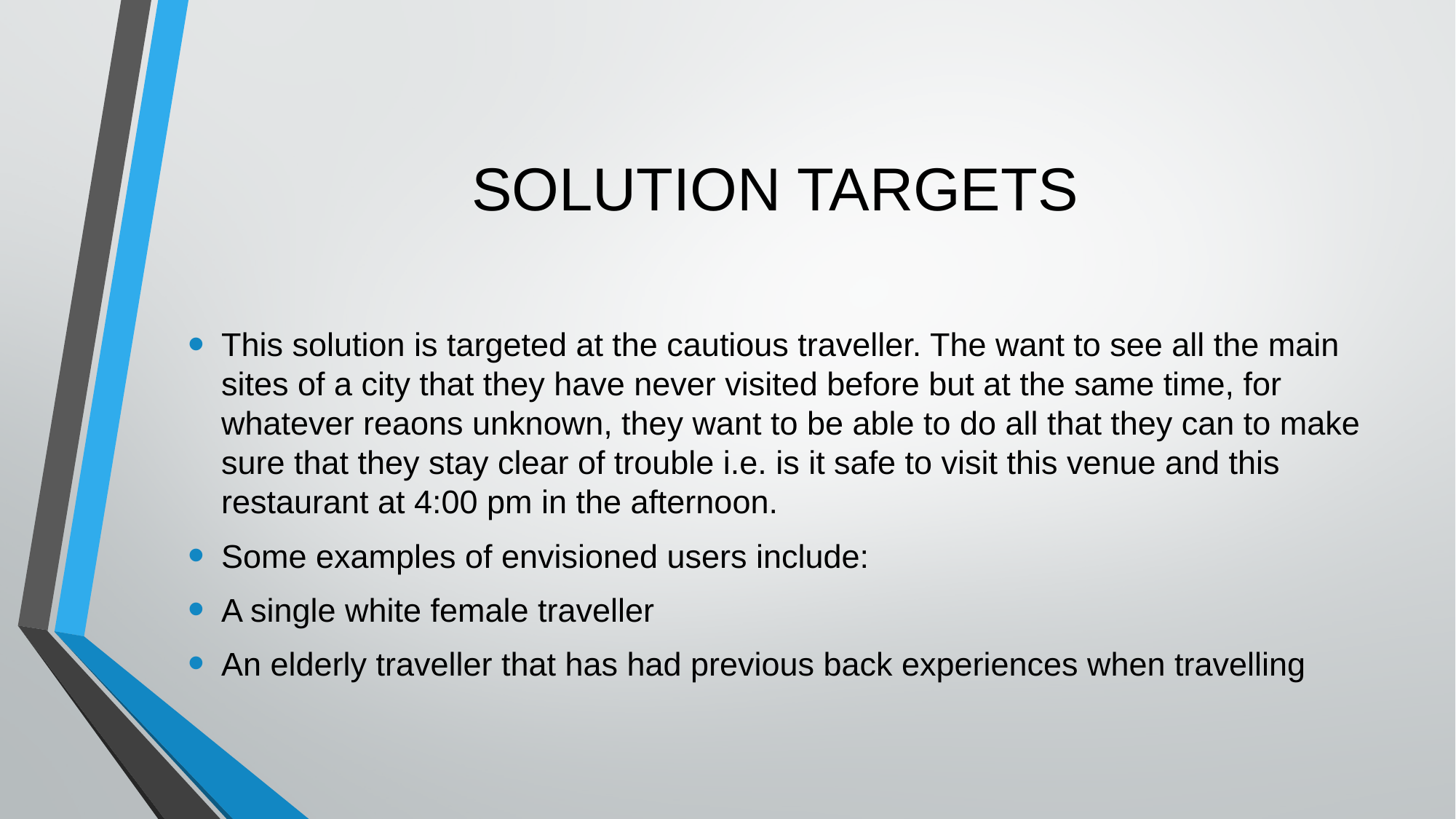

# SOLUTION TARGETS
This solution is targeted at the cautious traveller. The want to see all the main sites of a city that they have never visited before but at the same time, for whatever reaons unknown, they want to be able to do all that they can to make sure that they stay clear of trouble i.e. is it safe to visit this venue and this restaurant at 4:00 pm in the afternoon.
Some examples of envisioned users include:
A single white female traveller
An elderly traveller that has had previous back experiences when travelling